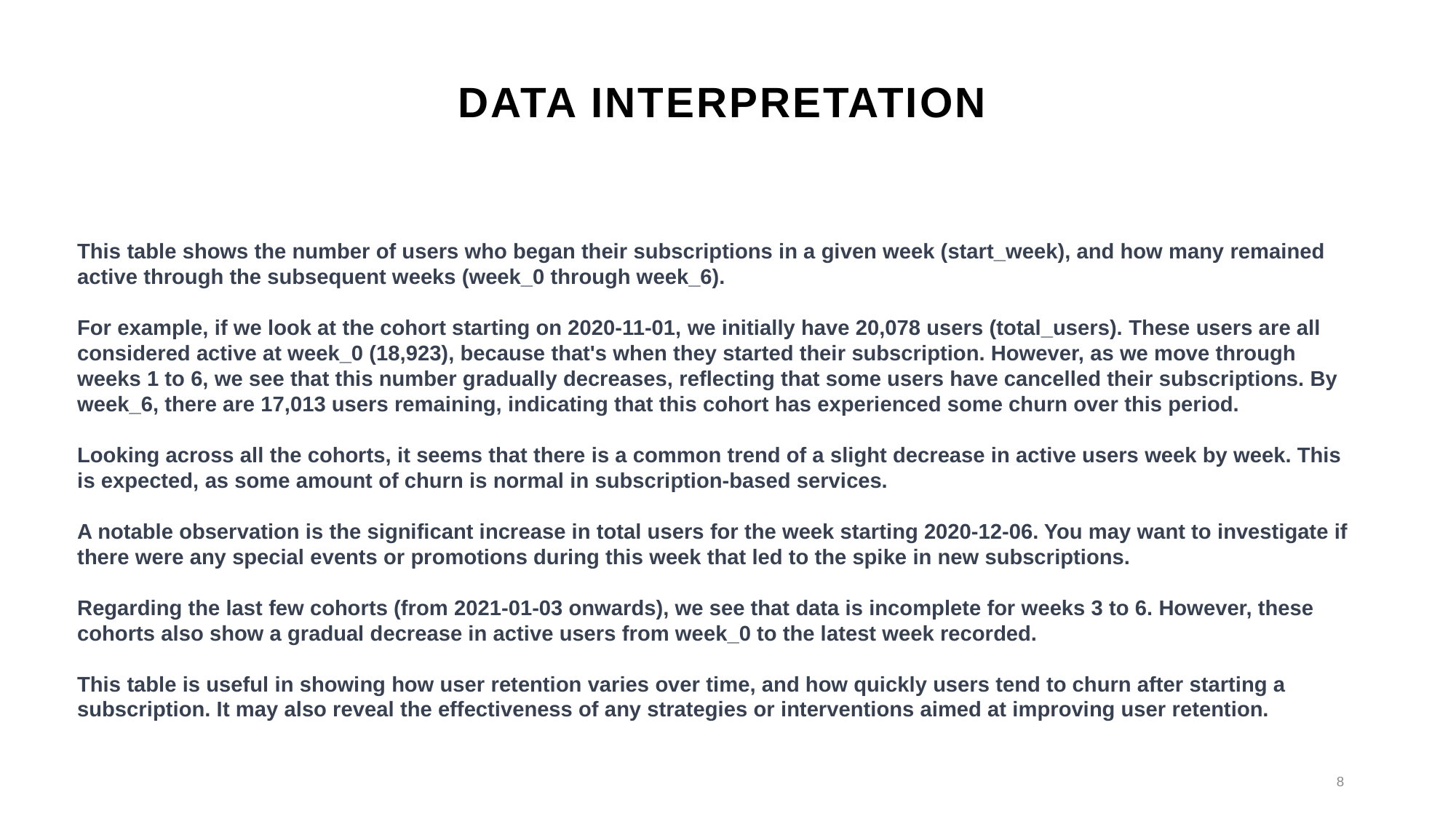

# Data interpretation
This table shows the number of users who began their subscriptions in a given week (start_week), and how many remained active through the subsequent weeks (week_0 through week_6).

For example, if we look at the cohort starting on 2020-11-01, we initially have 20,078 users (total_users). These users are all considered active at week_0 (18,923), because that's when they started their subscription. However, as we move through weeks 1 to 6, we see that this number gradually decreases, reflecting that some users have cancelled their subscriptions. By week_6, there are 17,013 users remaining, indicating that this cohort has experienced some churn over this period.

Looking across all the cohorts, it seems that there is a common trend of a slight decrease in active users week by week. This is expected, as some amount of churn is normal in subscription-based services.

A notable observation is the significant increase in total users for the week starting 2020-12-06. You may want to investigate if there were any special events or promotions during this week that led to the spike in new subscriptions.

Regarding the last few cohorts (from 2021-01-03 onwards), we see that data is incomplete for weeks 3 to 6. However, these cohorts also show a gradual decrease in active users from week_0 to the latest week recorded.

This table is useful in showing how user retention varies over time, and how quickly users tend to churn after starting a subscription. It may also reveal the effectiveness of any strategies or interventions aimed at improving user retention.
8